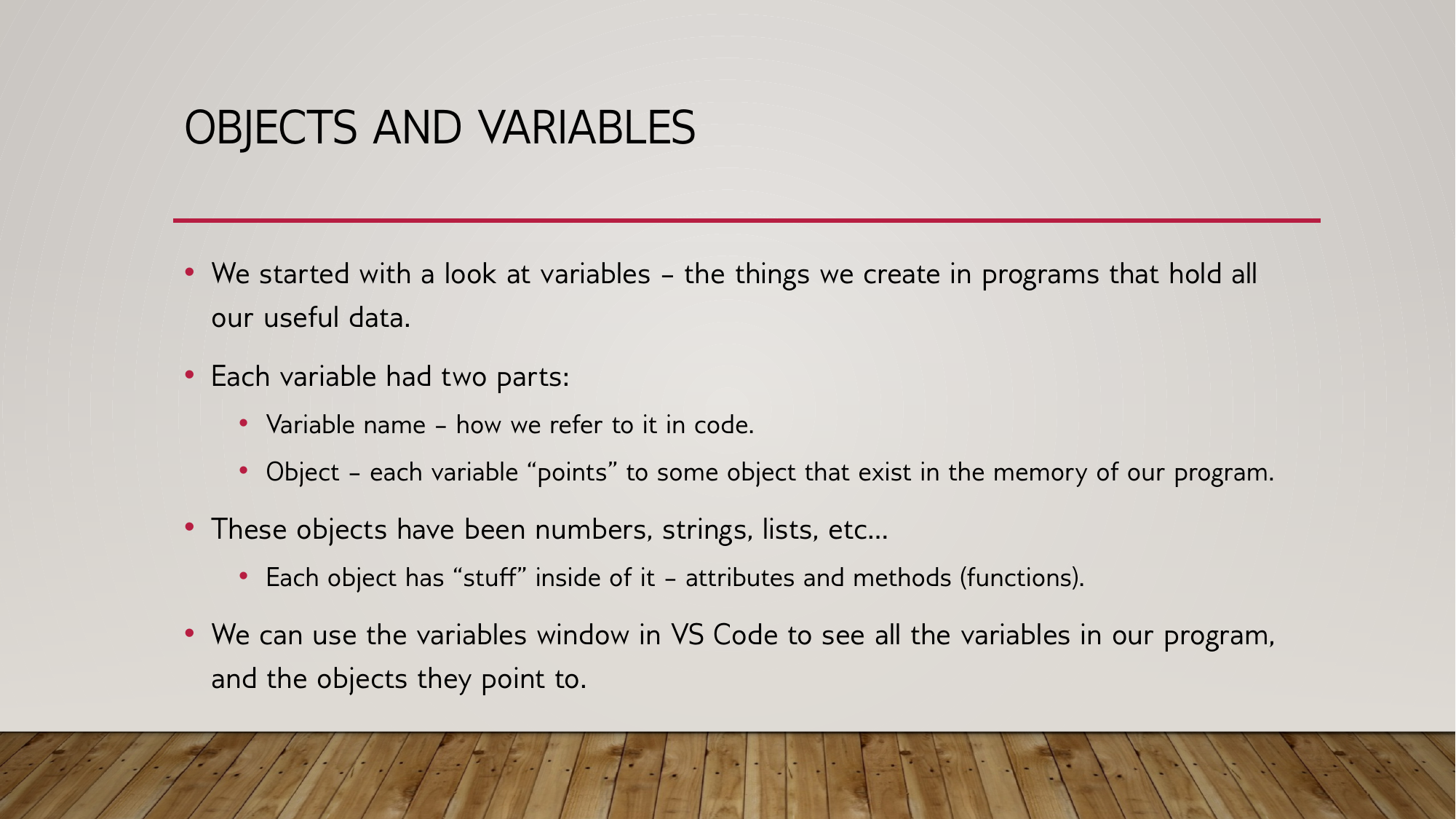

# Objects and Variables
We started with a look at variables – the things we create in programs that hold all our useful data.
Each variable had two parts:
Variable name – how we refer to it in code.
Object – each variable “points” to some object that exist in the memory of our program.
These objects have been numbers, strings, lists, etc…
Each object has “stuff” inside of it – attributes and methods (functions).
We can use the variables window in VS Code to see all the variables in our program, and the objects they point to.